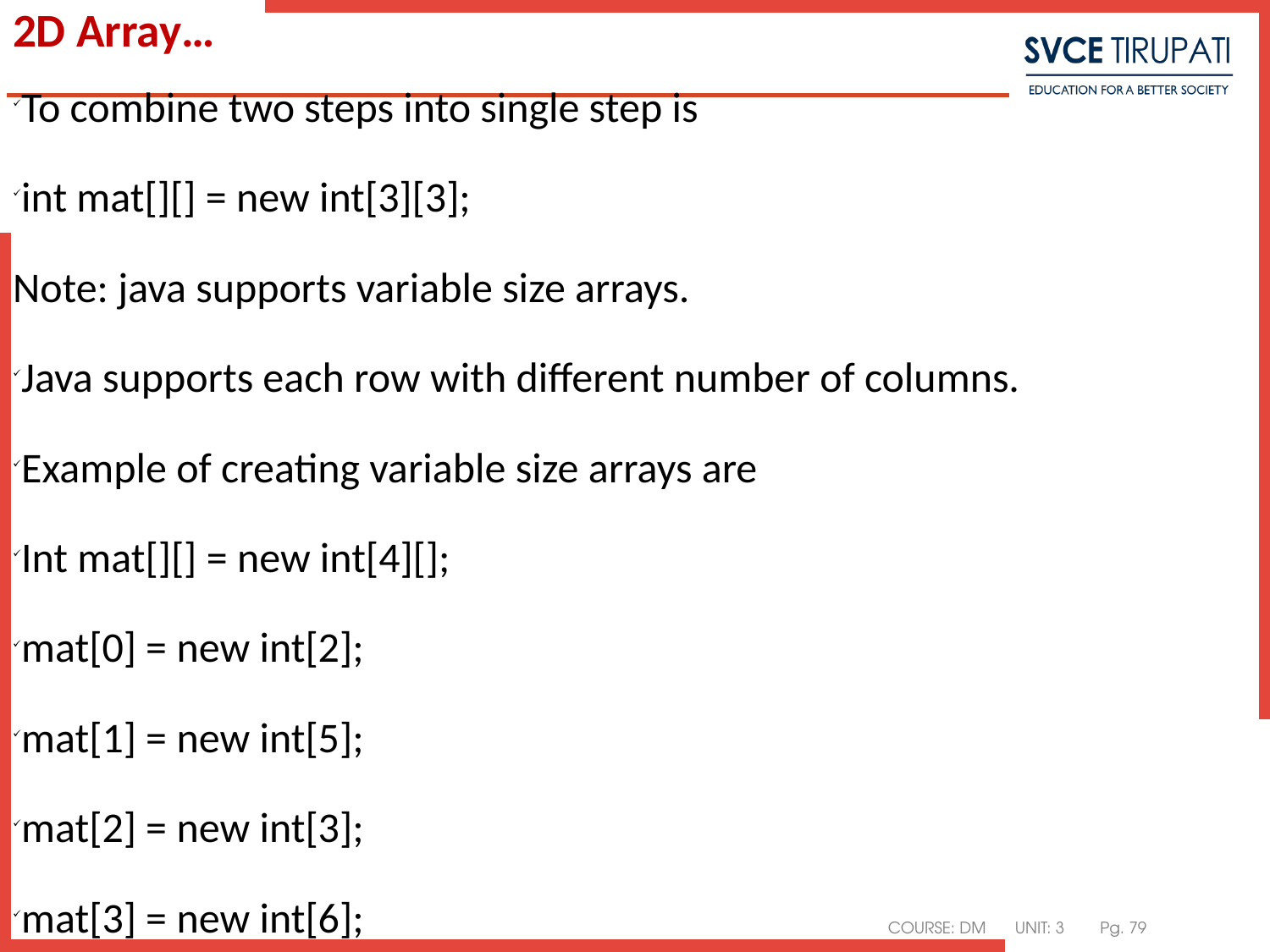

# 2D Array…
To combine two steps into single step is
int mat[][] = new int[3][3];
Note: java supports variable size arrays.
Java supports each row with different number of columns.
Example of creating variable size arrays are
Int mat[][] = new int[4][];
mat[0] = new int[2];
mat[1] = new int[5];
mat[2] = new int[3];
mat[3] = new int[6];